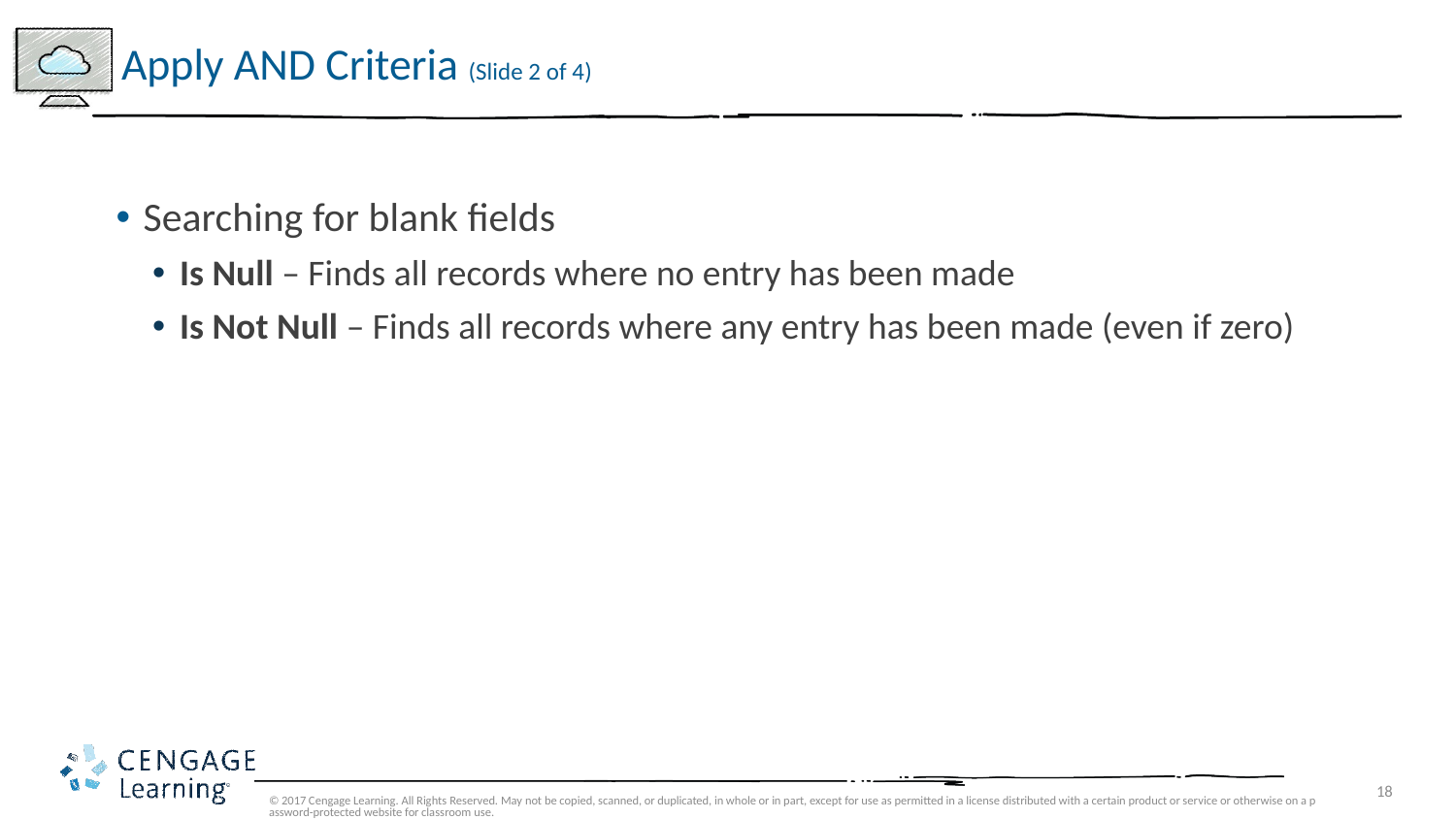

# Apply AND Criteria (Slide 2 of 4)
Searching for blank fields
Is Null – Finds all records where no entry has been made
Is Not Null – Finds all records where any entry has been made (even if zero)

© 2017 Cengage Learning. All Rights Reserved. May not be copied, scanned, or duplicated, in whole or in part, except for use as permitted in a license distributed with a certain product or service or otherwise on a password-protected website for classroom use.